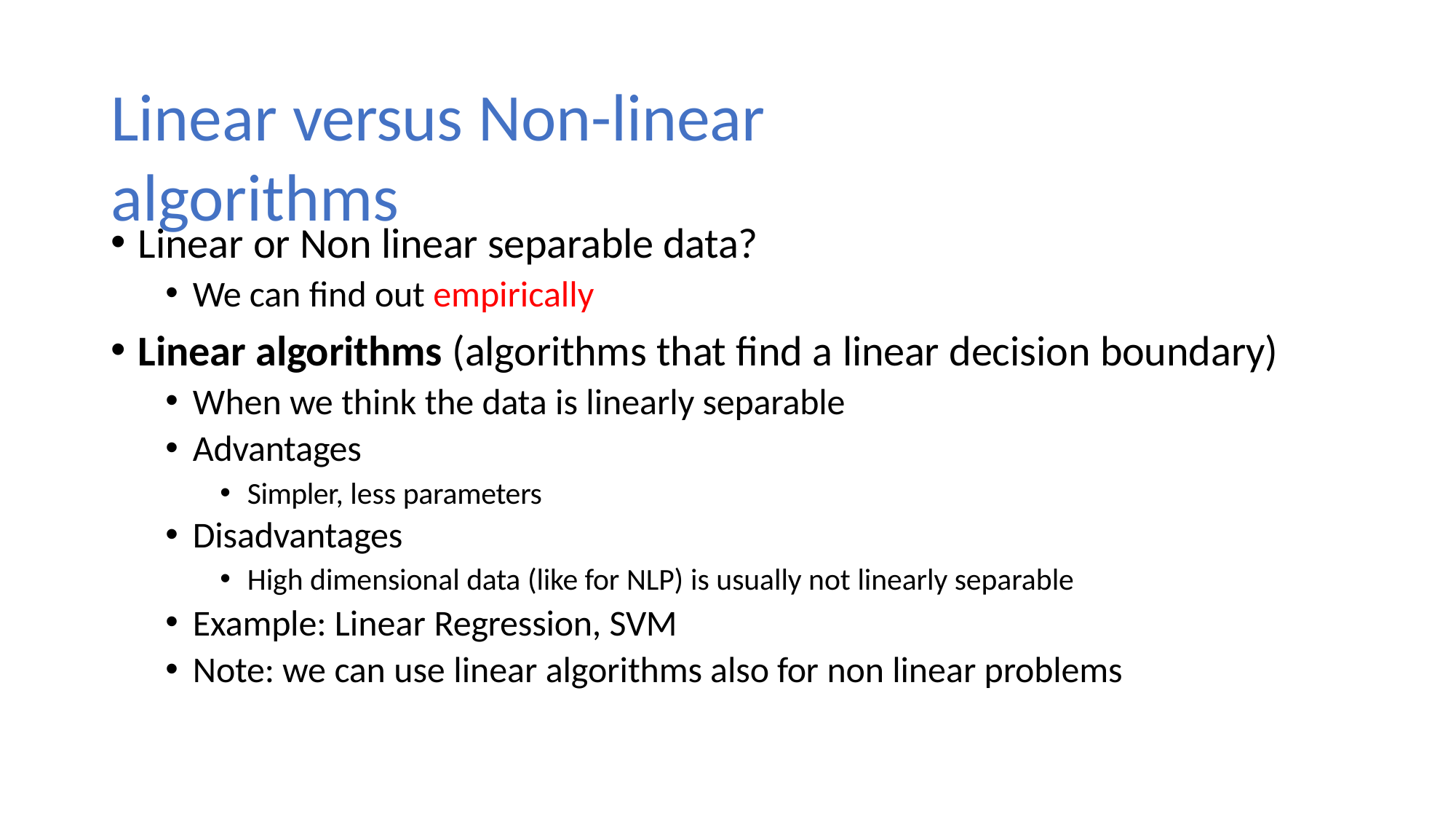

# Linear versus Non-linear algorithms
Linear or Non linear separable data?
We can find out empirically
Linear algorithms (algorithms that find a linear decision boundary)
When we think the data is linearly separable
Advantages
Simpler, less parameters
Disadvantages
High dimensional data (like for NLP) is usually not linearly separable
Example: Linear Regression, SVM
Note: we can use linear algorithms also for non linear problems